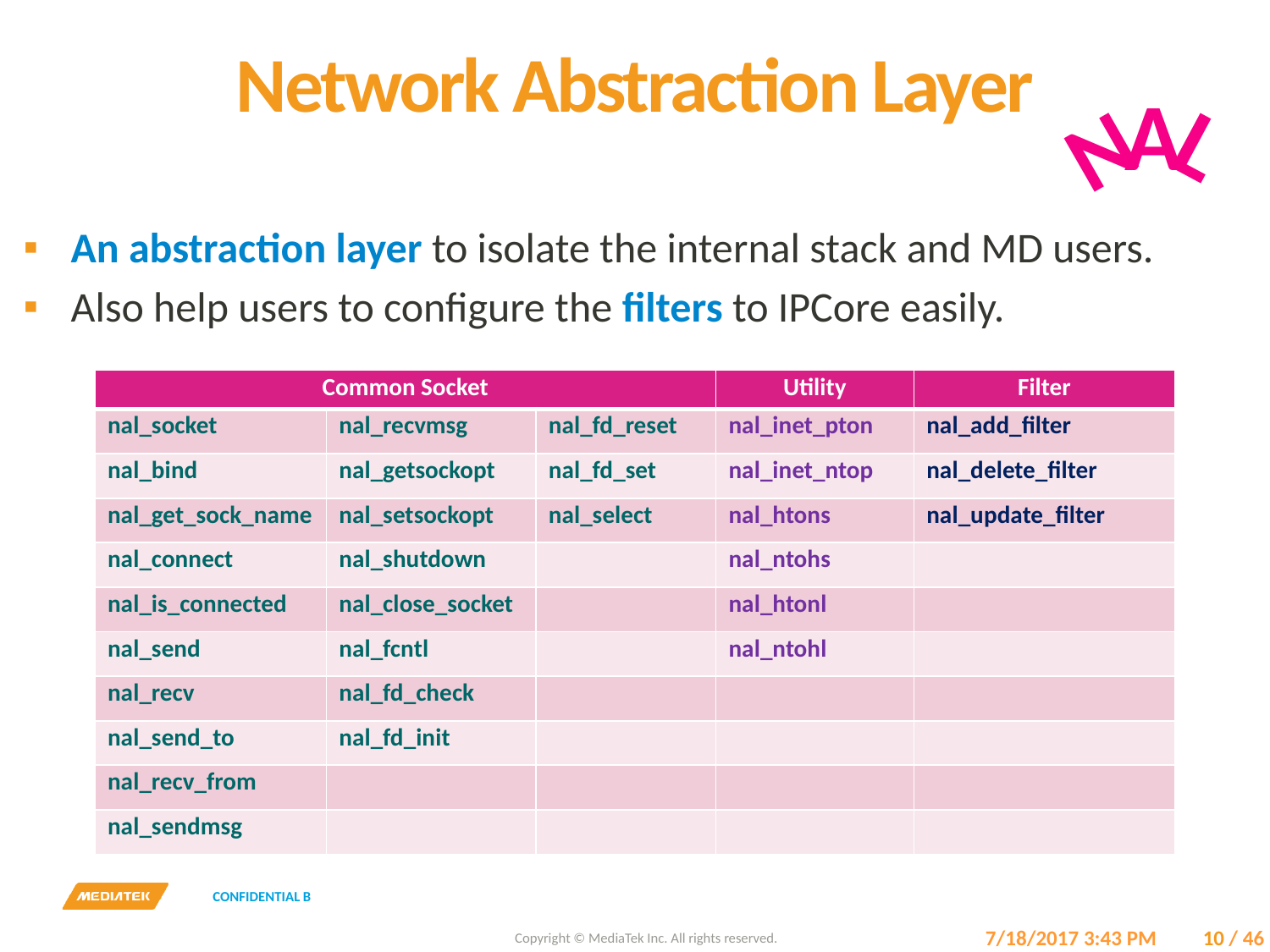

# Network Abstraction Layer
A
L
N
An abstraction layer to isolate the internal stack and MD users.
Also help users to configure the filters to IPCore easily.
| Common Socket |  |  | Utility | Filter |
| --- | --- | --- | --- | --- |
| nal\_socket | nal\_recvmsg | nal\_fd\_reset | nal\_inet\_pton | nal\_add\_filter |
| nal\_bind | nal\_getsockopt | nal\_fd\_set | nal\_inet\_ntop | nal\_delete\_filter |
| nal\_get\_sock\_name | nal\_setsockopt | nal\_select | nal\_htons | nal\_update\_filter |
| nal\_connect | nal\_shutdown |  | nal\_ntohs |  |
| nal\_is\_connected | nal\_close\_socket |  | nal\_htonl |  |
| nal\_send | nal\_fcntl |  | nal\_ntohl |  |
| nal\_recv | nal\_fd\_check |  |  |  |
| nal\_send\_to | nal\_fd\_init |  |  |  |
| nal\_recv\_from |  |  |  |  |
| nal\_sendmsg |  |  |  |  |
7/18/2017 3:43 PM
10
/ 46